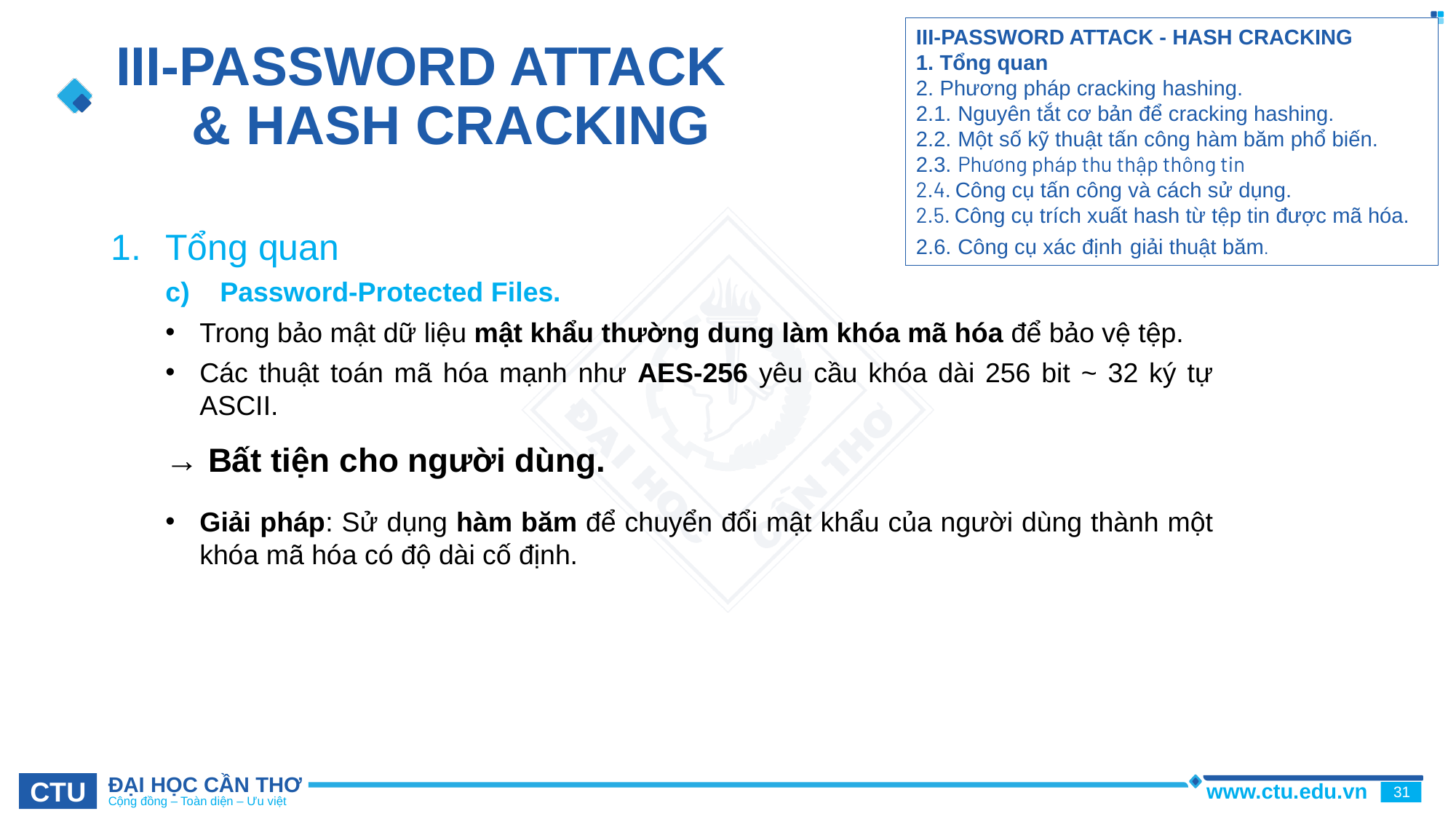

# III-PASSWORD ATTACK     & HASH CRACKING
III-PASSWORD ATTACK - HASH CRACKING
1. Tổng quan
2. Phương pháp cracking hashing.
2.1. Nguyên tắt cơ bản để cracking hashing.
2.2. Một số kỹ thuật tấn công hàm băm phổ biến.
2.3. Phương pháp thu thập thông tin
2.4. Công cụ tấn công và cách sử dụng.
2.5. Công cụ trích xuất hash từ tệp tin được mã hóa.
2.6. Công cụ xác định giải thuật băm.
Tổng quan
Password-Protected Files.
Trong bảo mật dữ liệu mật khẩu thường dung làm khóa mã hóa để bảo vệ tệp.
Các thuật toán mã hóa mạnh như AES-256 yêu cầu khóa dài 256 bit ~ 32 ký tự ASCII.
→ Bất tiện cho người dùng.
Giải pháp: Sử dụng hàm băm để chuyển đổi mật khẩu của người dùng thành một khóa mã hóa có độ dài cố định.